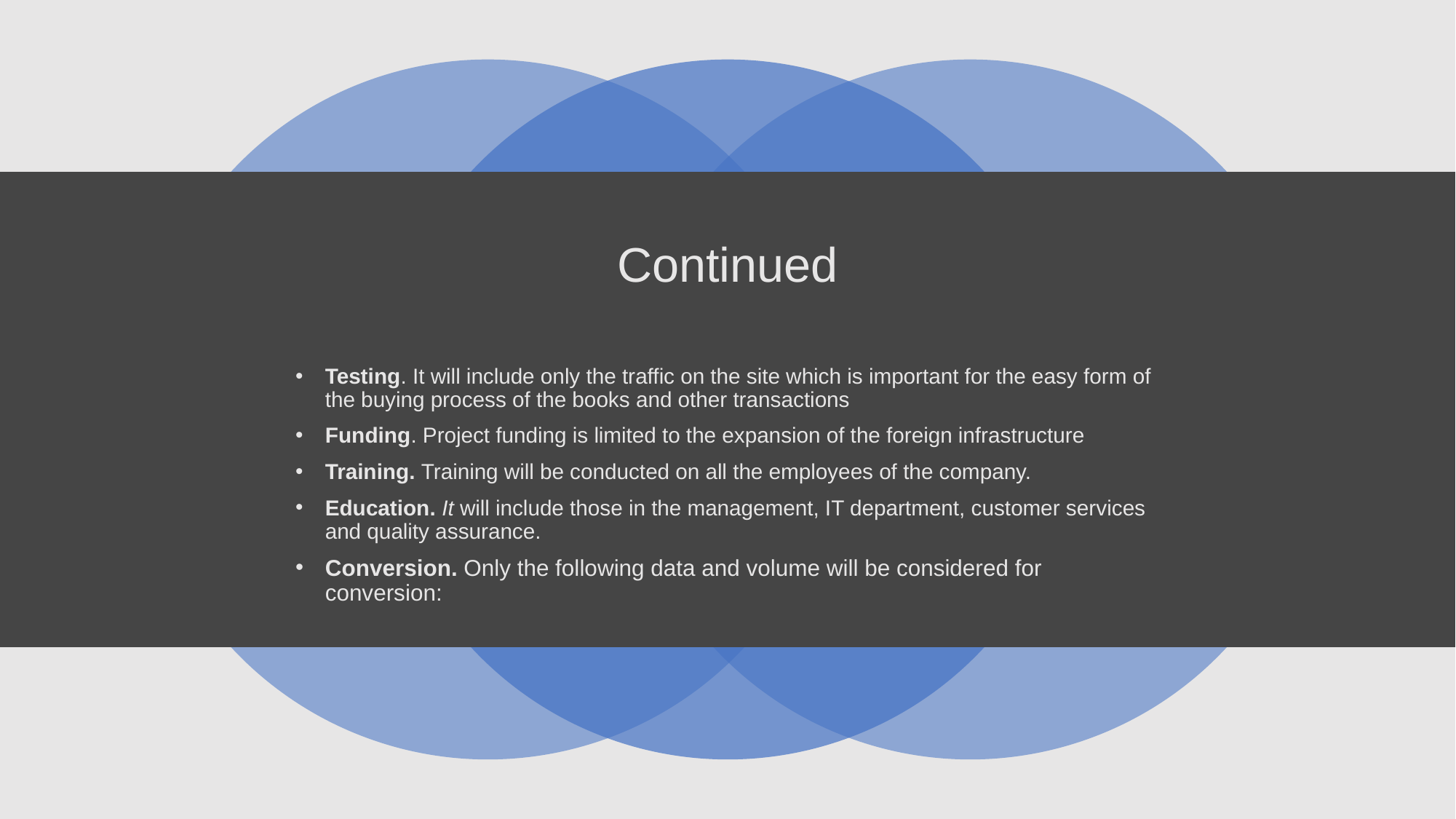

# Continued
Testing. It will include only the traffic on the site which is important for the easy form of the buying process of the books and other transactions
Funding. Project funding is limited to the expansion of the foreign infrastructure
Training. Training will be conducted on all the employees of the company.
Education. It will include those in the management, IT department, customer services and quality assurance.
Conversion. Only the following data and volume will be considered for conversion: